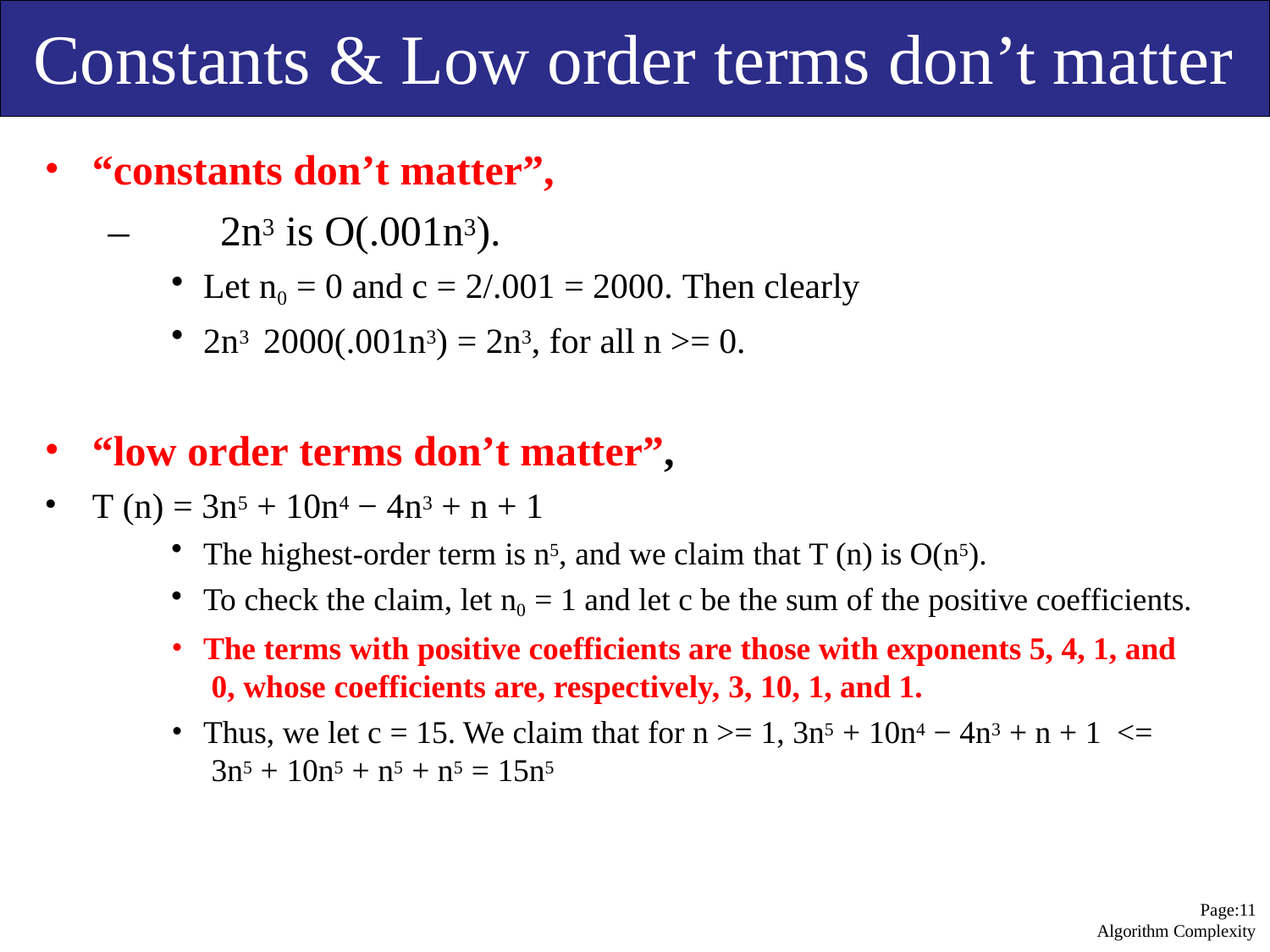

# Constants & Low order terms don’t matter
“constants don’t matter”,
–	2n3 is O(.001n3).
Let n0 = 0 and c = 2/.001 = 2000. Then clearly
2n3 2000(.001n3) = 2n3, for all n >= 0.

“low order terms don’t matter”,
T (n) = 3n5 + 10n4 − 4n3 + n + 1
The highest-order term is n5, and we claim that T (n) is O(n5).
To check the claim, let n0 = 1 and let c be the sum of the positive coefficients.
The terms with positive coefficients are those with exponents 5, 4, 1, and  0, whose coefficients are, respectively, 3, 10, 1, and 1.
Thus, we let c = 15. We claim that for n >= 1, 3n5 + 10n4 − 4n3 + n + 1 <=  3n5 + 10n5 + n5 + n5 = 15n5
Page:11 Algorithm Complexity